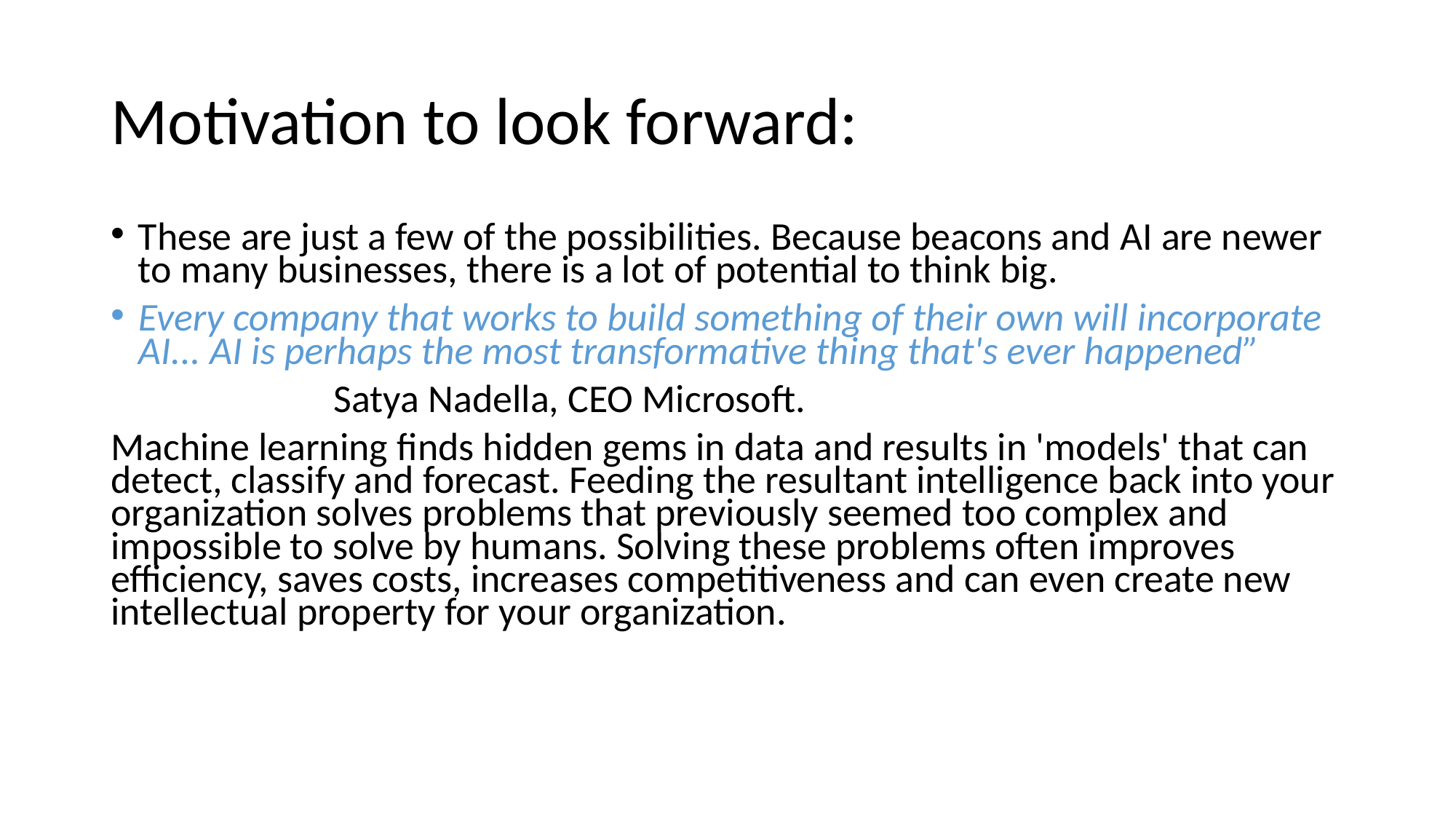

# Motivation to look forward:
These are just a few of the possibilities. Because beacons and AI are newer to many businesses, there is a lot of potential to think big.
Every company that works to build something of their own will incorporate AI... AI is perhaps the most transformative thing that's ever happened”
                         Satya Nadella, CEO Microsoft.
Machine learning finds hidden gems in data and results in 'models' that can detect, classify and forecast. Feeding the resultant intelligence back into your organization solves problems that previously seemed too complex and impossible to solve by humans. Solving these problems often improves efficiency, saves costs, increases competitiveness and can even create new intellectual property for your organization.